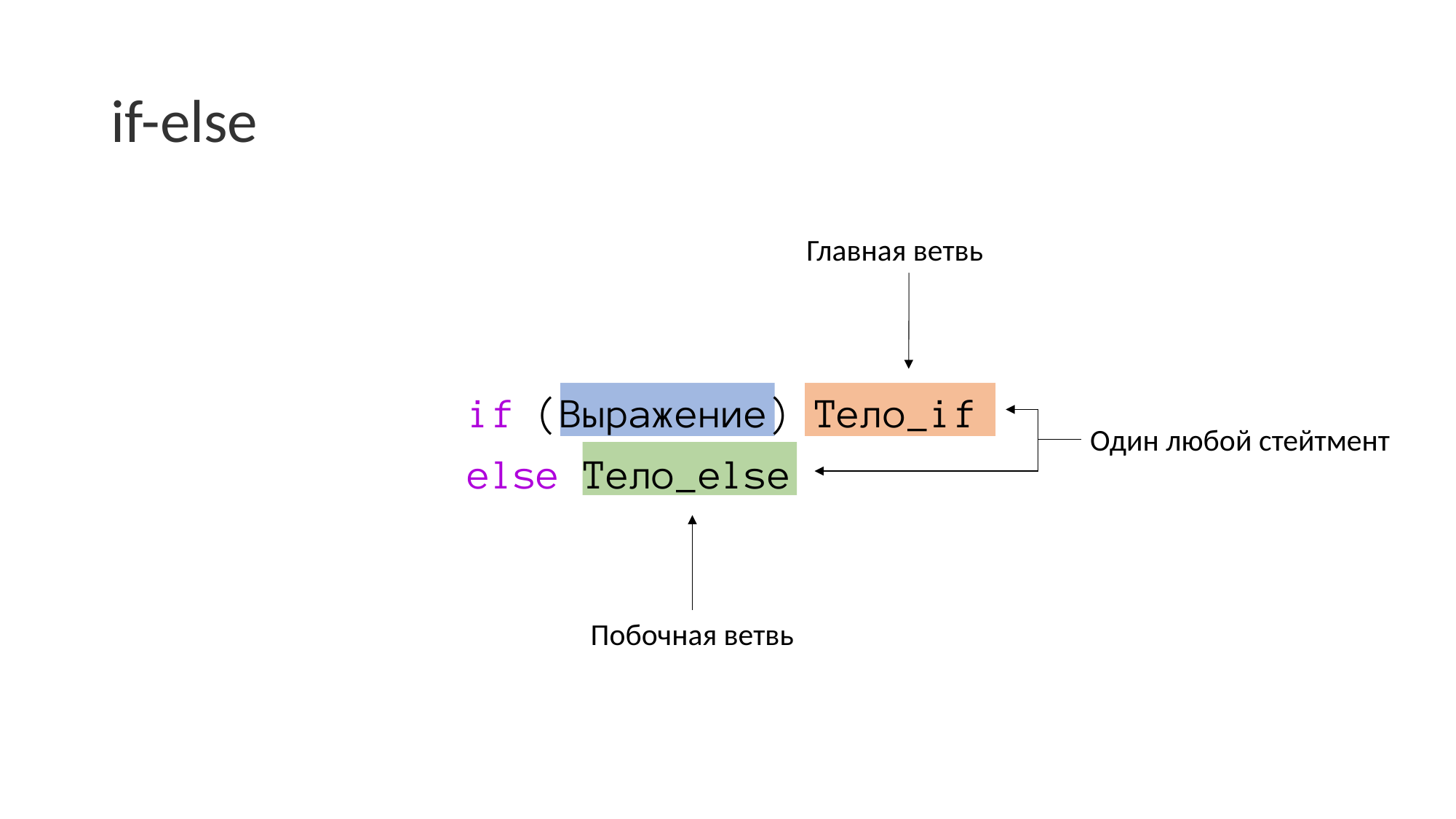

# if-else
Главная ветвь

if (Выражение) Тело_if
else Тело_else

Один любой стейтмент

Побочная ветвь